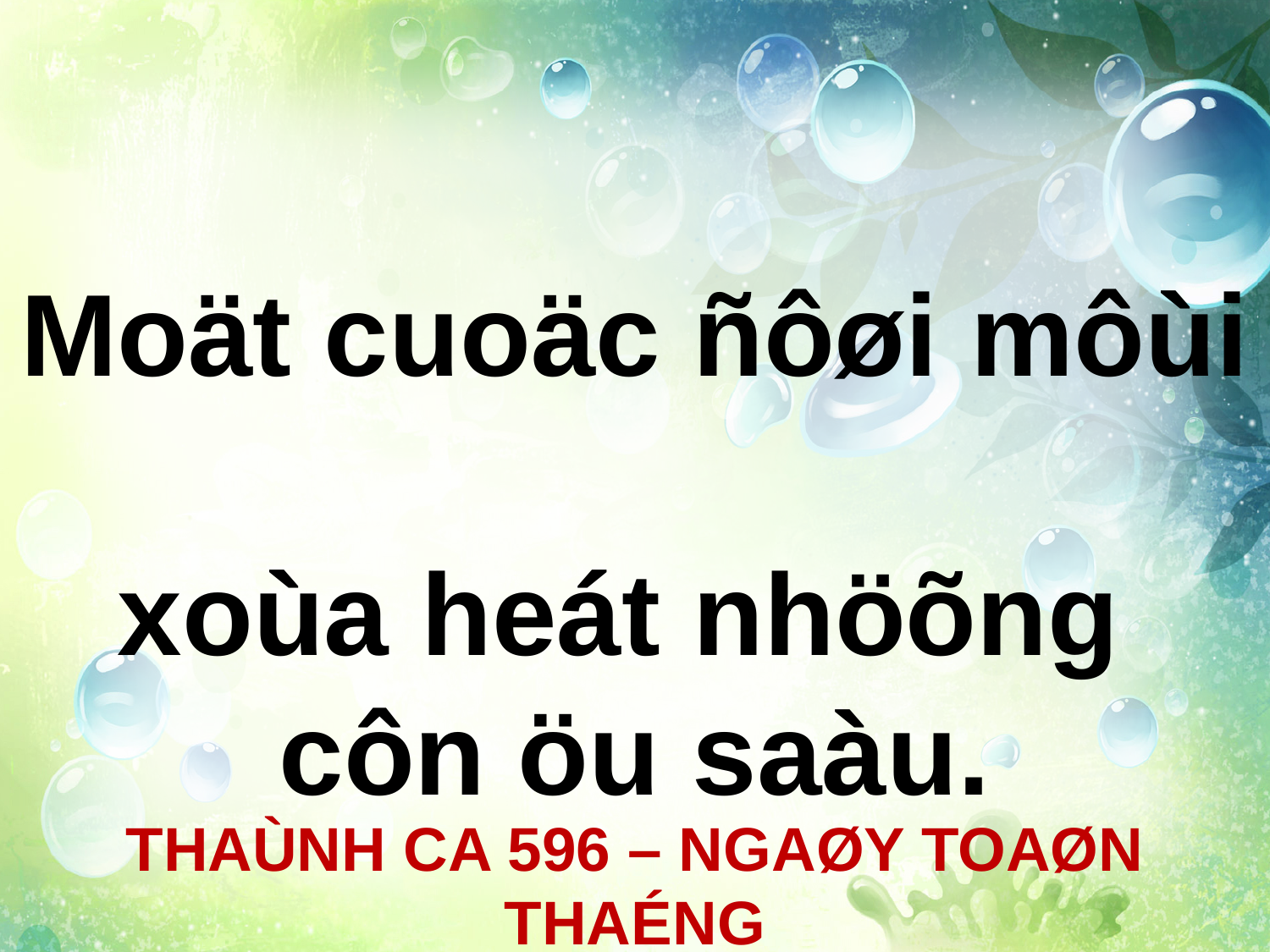

Moät cuoäc ñôøi môùi
xoùa heát nhöõng
côn öu saàu.
THAÙNH CA 596 – NGAØY TOAØN THAÉNG